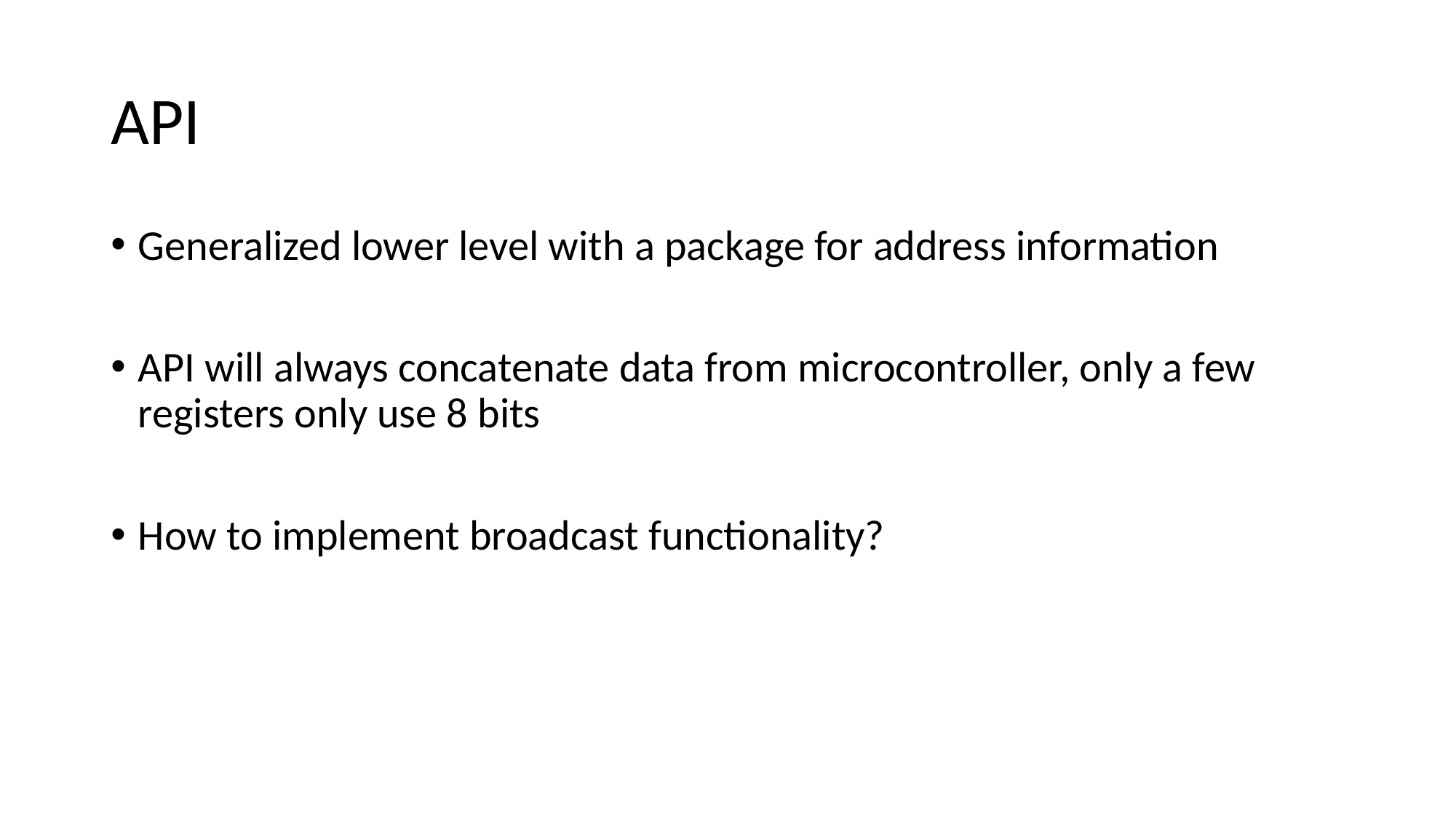

# API
Generalized lower level with a package for address information

API will always concatenate data from microcontroller, only a few registers only use 8 bits

How to implement broadcast functionality?